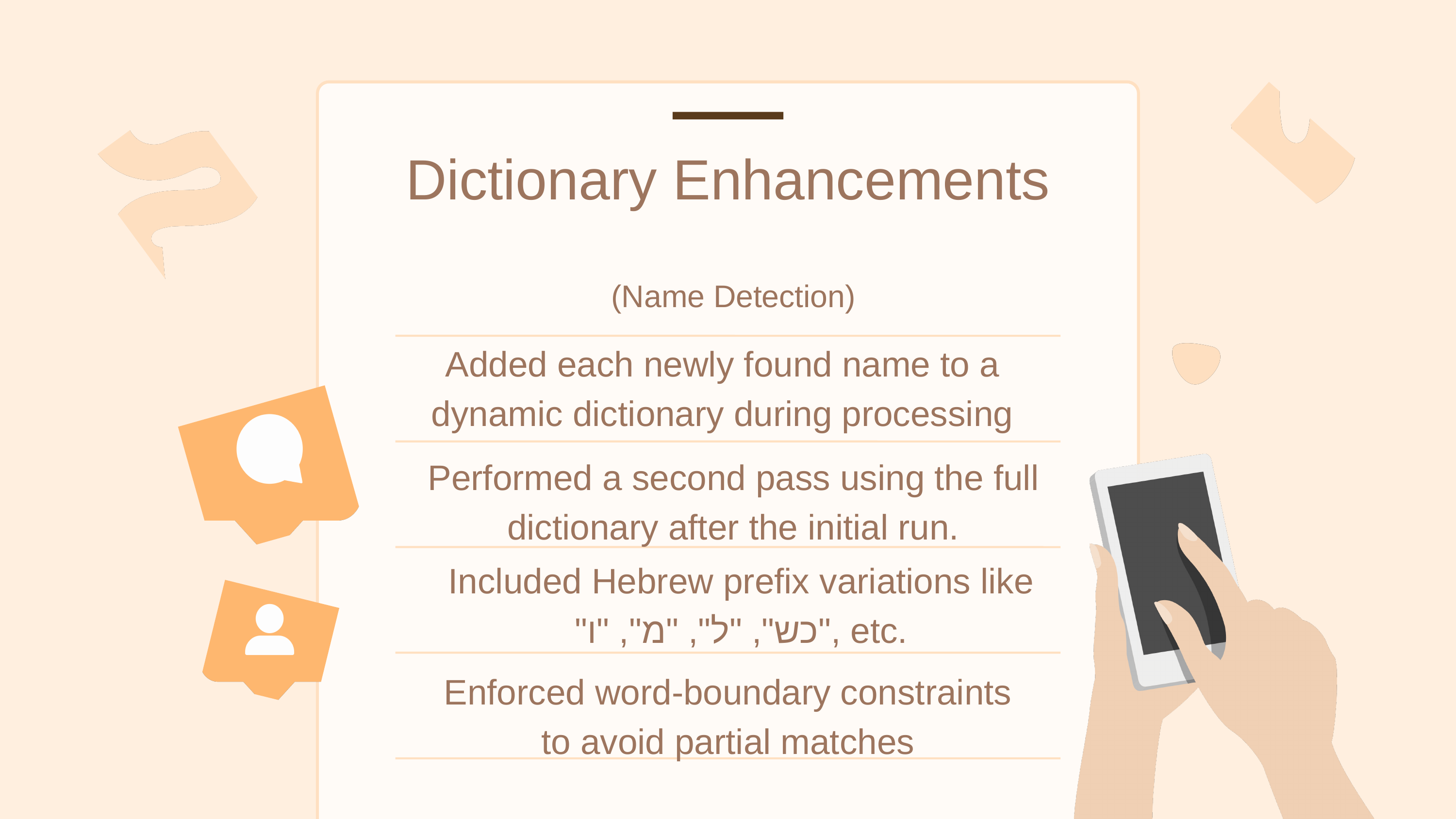

Dictionary Enhancements
(Name Detection)
Added each newly found name to a dynamic dictionary during processing

Performed a second pass using the full dictionary after the initial run.

Included Hebrew prefix variations like
"כש", "ל", "מ", "ו", etc.

Enforced word-boundary constraints
to avoid partial matches